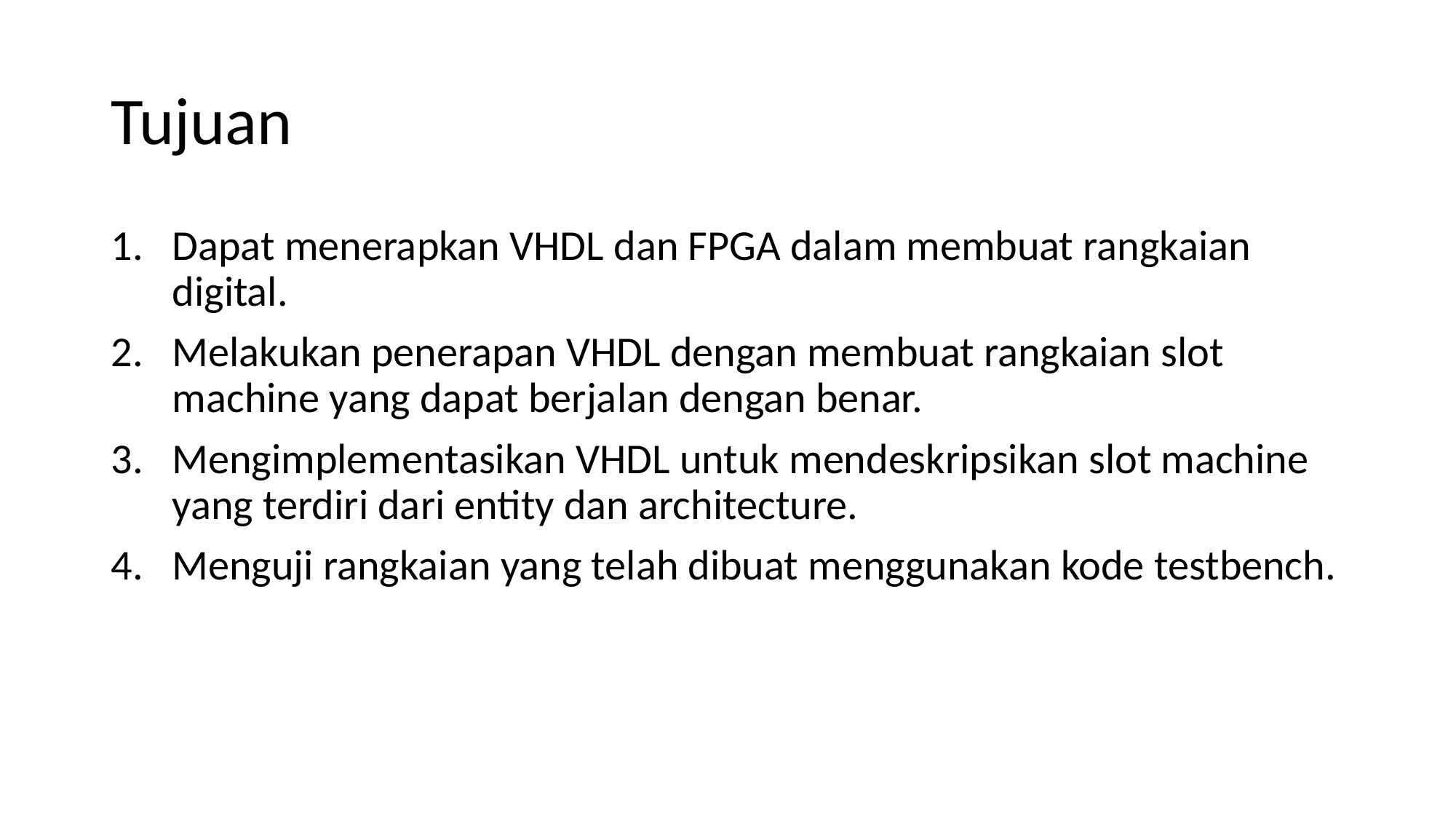

# Tujuan
Dapat menerapkan VHDL dan FPGA dalam membuat rangkaian digital.
Melakukan penerapan VHDL dengan membuat rangkaian slot machine yang dapat berjalan dengan benar.
Mengimplementasikan VHDL untuk mendeskripsikan slot machine yang terdiri dari entity dan architecture.
Menguji rangkaian yang telah dibuat menggunakan kode testbench.